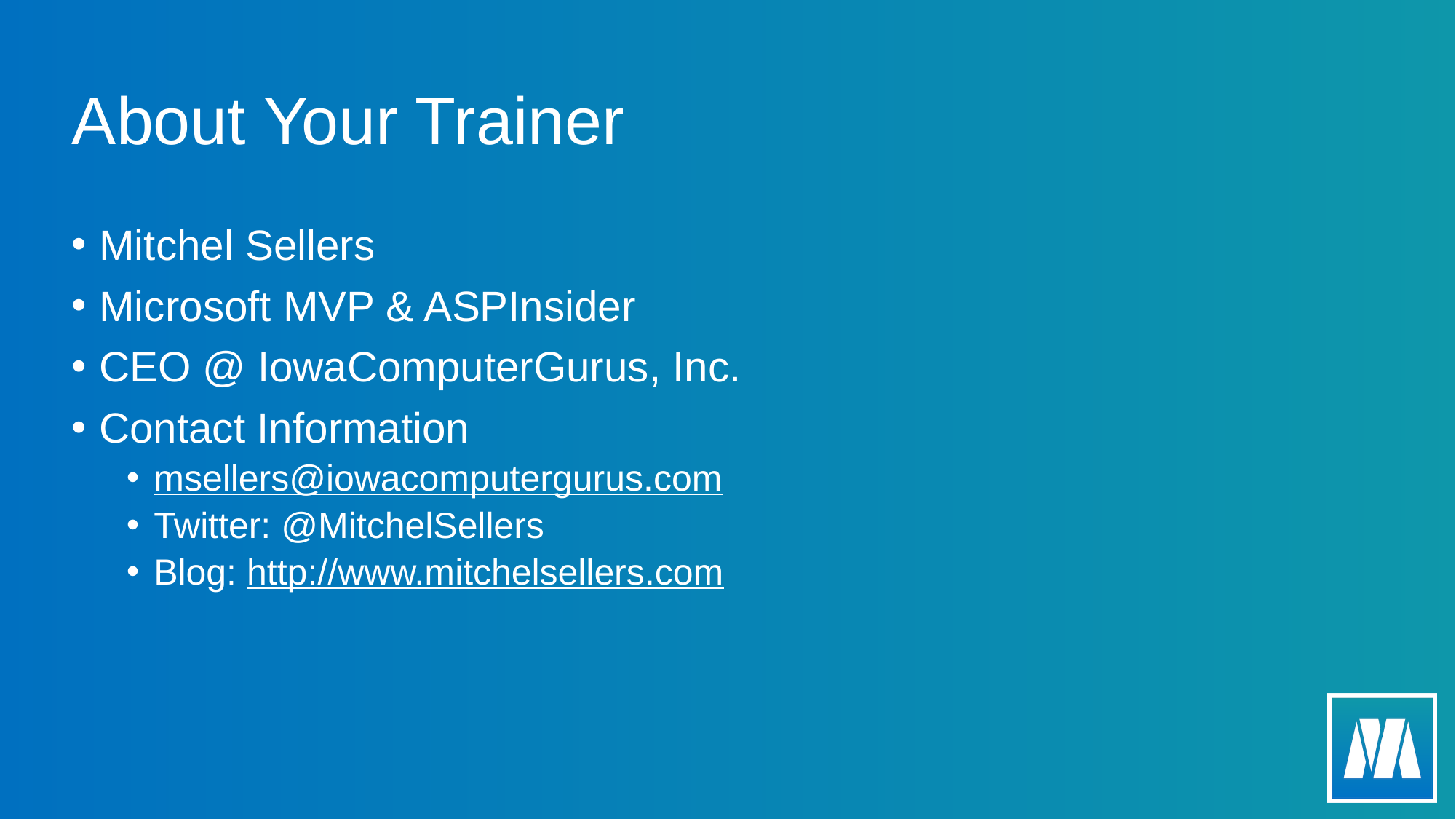

# About Your Trainer
Mitchel Sellers
Microsoft MVP & ASPInsider
CEO @ IowaComputerGurus, Inc.
Contact Information
msellers@iowacomputergurus.com
Twitter: @MitchelSellers
Blog: http://www.mitchelsellers.com